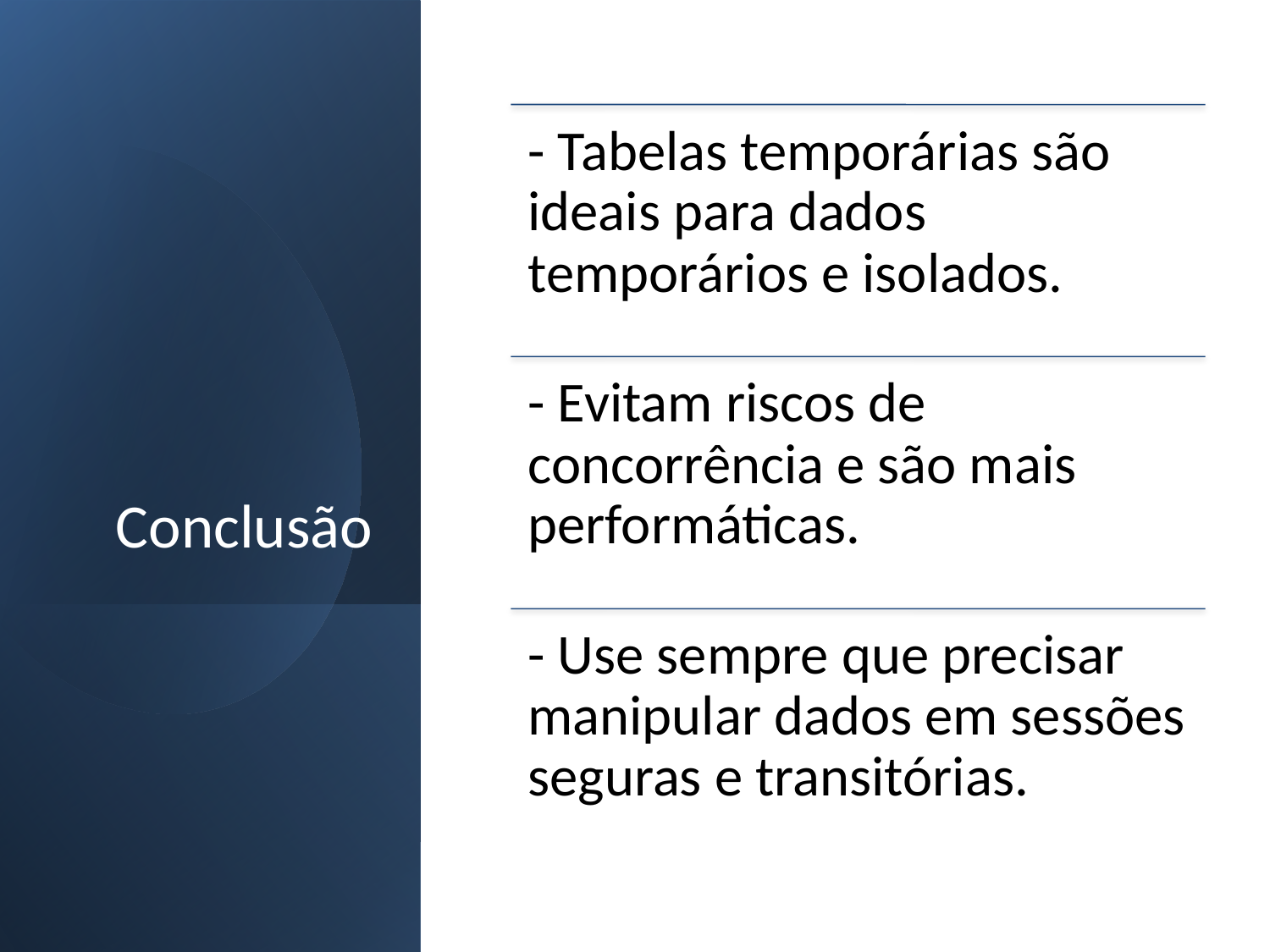

- Tabelas temporárias são ideais para dados temporários e isolados.
- Evitam riscos de concorrência e são mais performáticas.
- Use sempre que precisar manipular dados em sessões seguras e transitórias.

# Conclusão